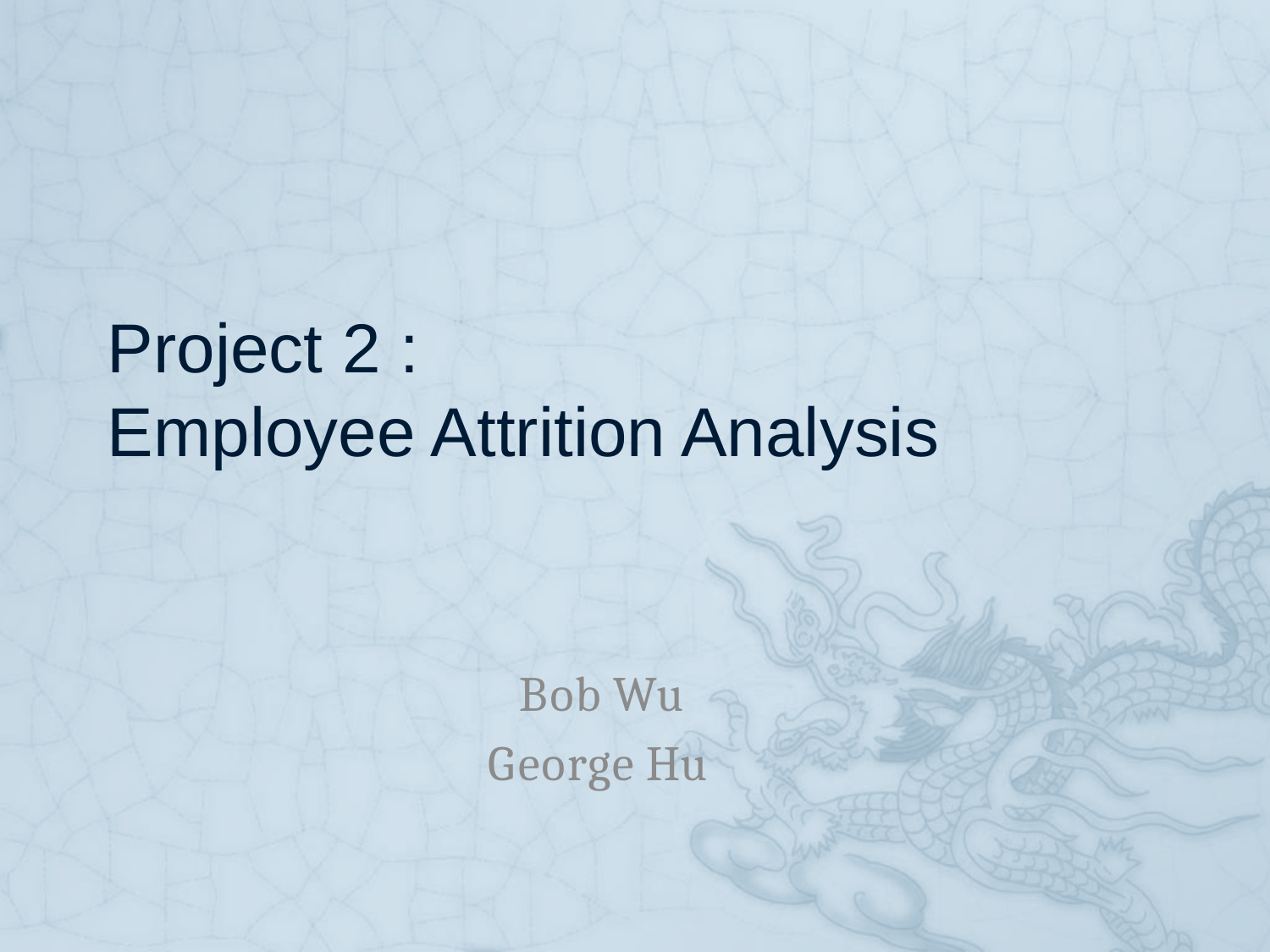

# Project 2 : Employee Attrition Analysis
                           Bob Wu
                        George Hu